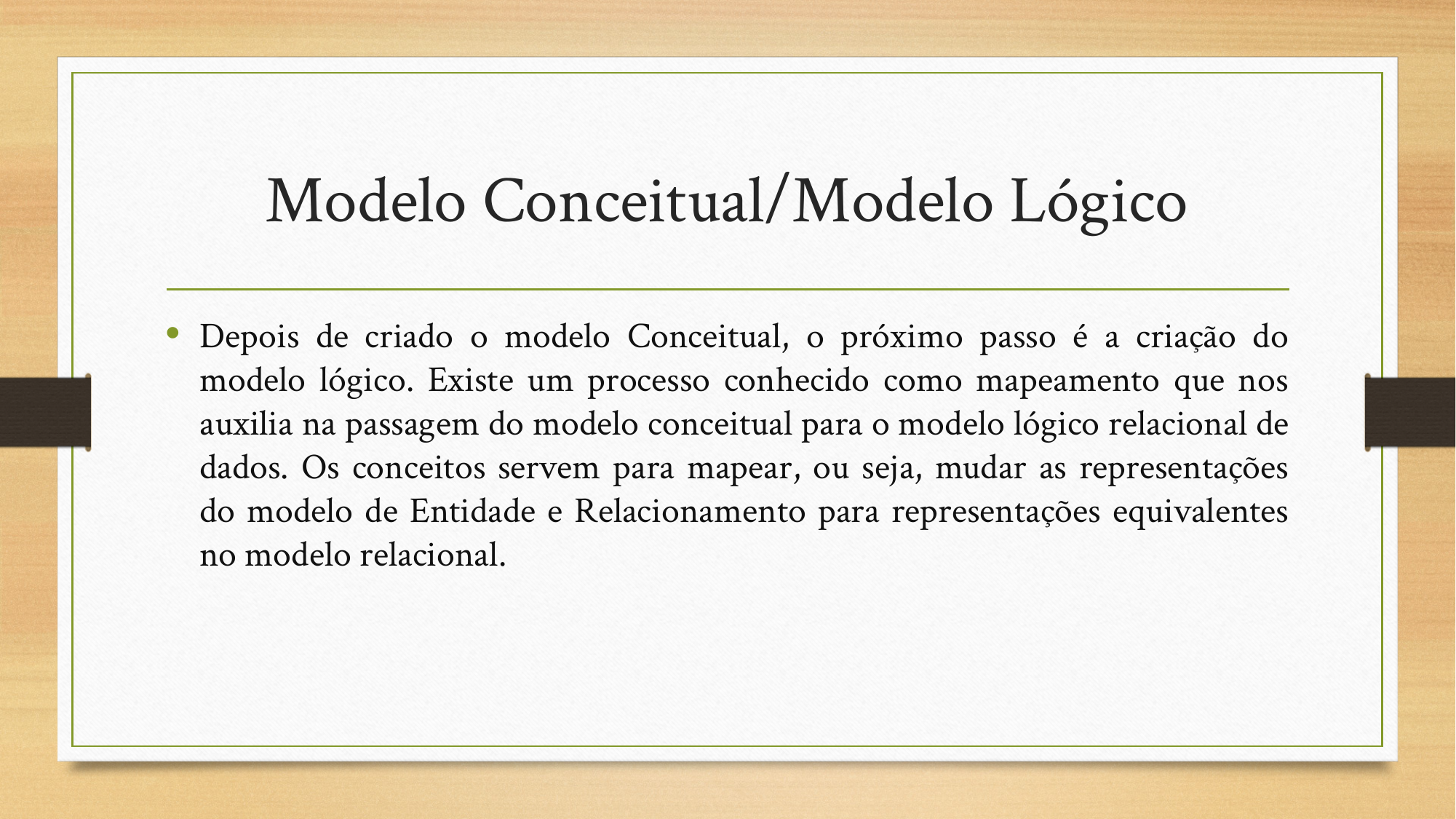

# Modelo Conceitual/Modelo Lógico
Depois de criado o modelo Conceitual, o próximo passo é a criação do modelo lógico. Existe um processo conhecido como mapeamento que nos auxilia na passagem do modelo conceitual para o modelo lógico relacional de dados. Os conceitos servem para mapear, ou seja, mudar as representações do modelo de Entidade e Relacionamento para representações equivalentes no modelo relacional.